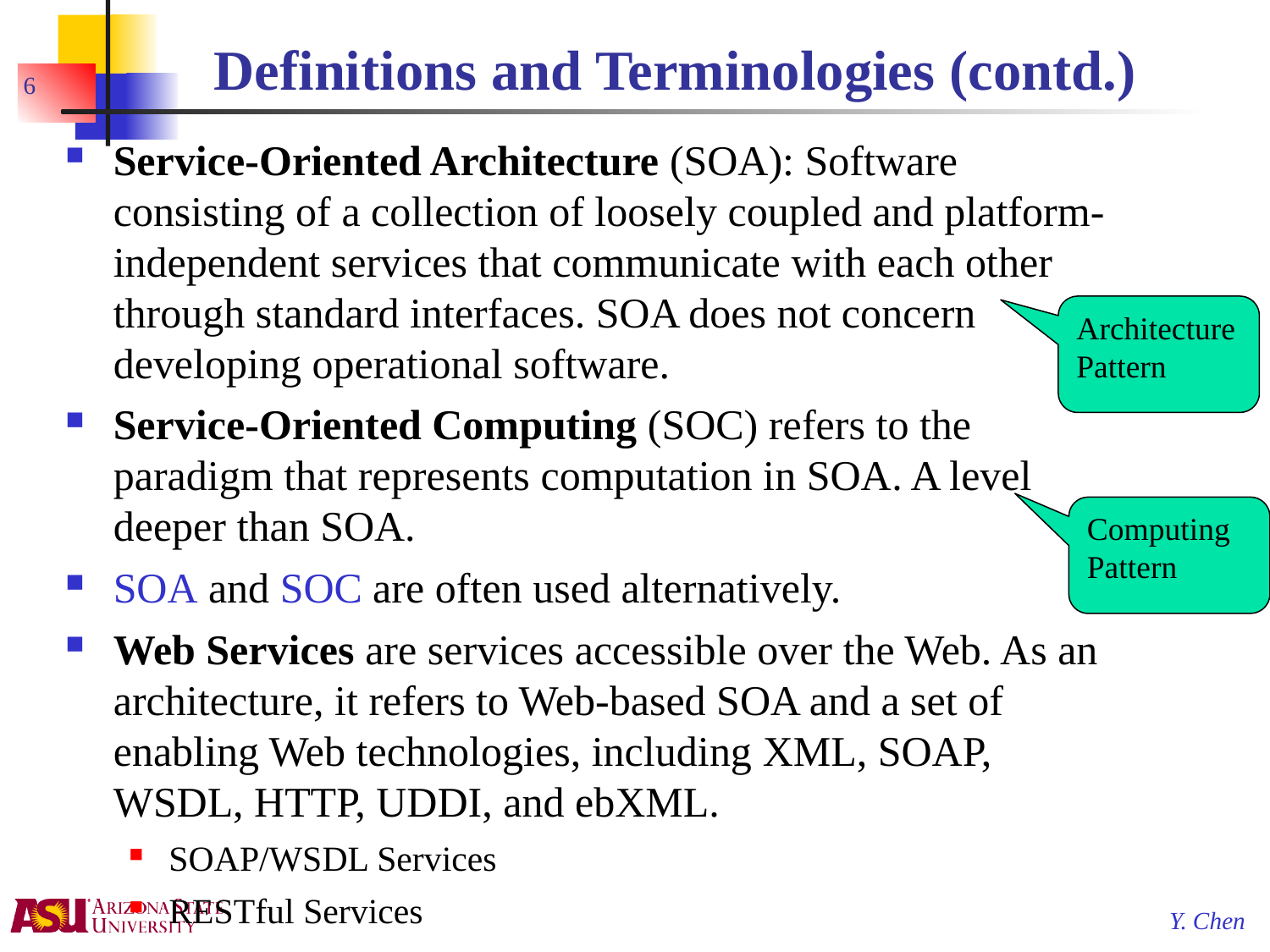

# Definitions and Terminologies (contd.)
6
Service-Oriented Architecture (SOA): Software consisting of a collection of loosely coupled and platform-independent services that communicate with each other through standard interfaces. SOA does not concern developing operational software.
Service-Oriented Computing (SOC) refers to the paradigm that represents computation in SOA. A level deeper than SOA.
SOA and SOC are often used alternatively.
Web Services are services accessible over the Web. As an architecture, it refers to Web-based SOA and a set of enabling Web technologies, including XML, SOAP, WSDL, HTTP, UDDI, and ebXML.
SOAP/WSDL Services
RESTful Services
Architecture Pattern
Computing Pattern